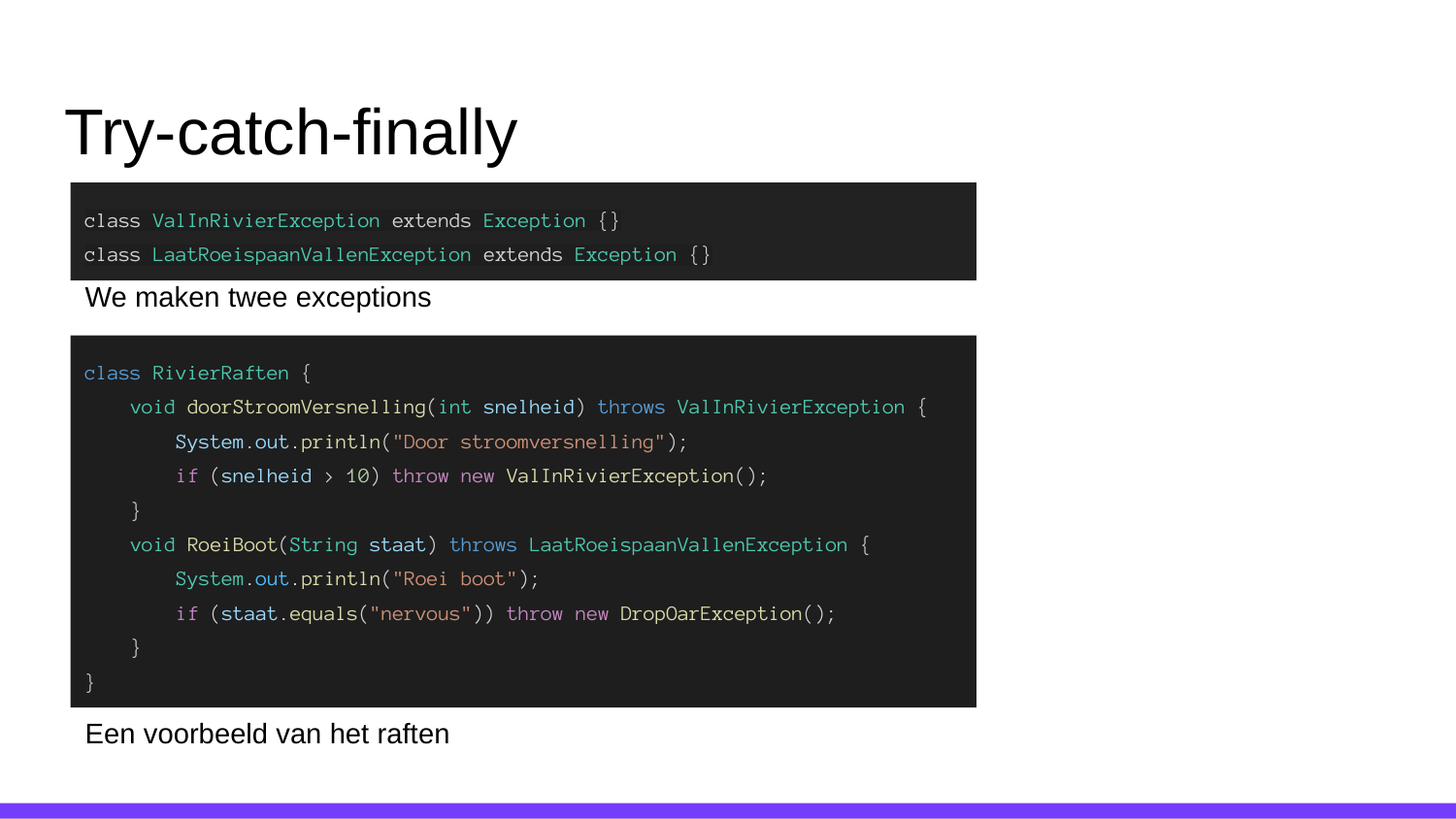

# Try-catch-finally
class ValInRivierException extends Exception {}
class LaatRoeispaanVallenException extends Exception {}
We maken twee exceptions
class RivierRaften {
    void doorStroomVersnelling(int snelheid) throws ValInRivierException {
        System.out.println("Door stroomversnelling");
        if (snelheid > 10) throw new ValInRivierException();
    }
    void RoeiBoot(String staat) throws LaatRoeispaanVallenException {
        System.out.println("Roei boot");
        if (staat.equals("nervous")) throw new DropOarException();
    }
}
Een voorbeeld van het raften